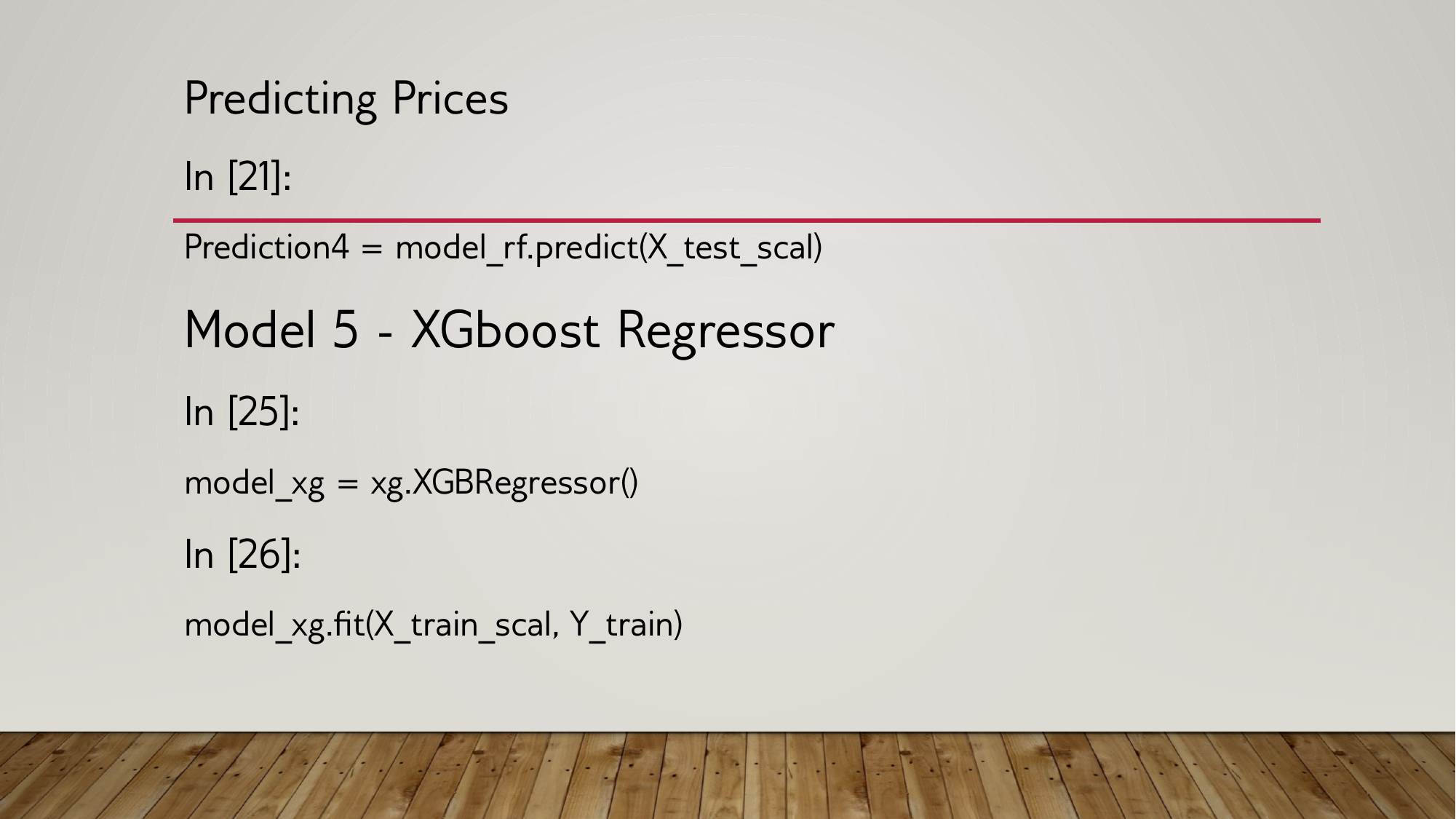

Predicting Prices
In [21]:
Prediction4 = model_rf.predict(X_test_scal)
Model 5 - XGboost Regressor
In [25]:
model_xg = xg.XGBRegressor()
In [26]:
model_xg.fit(X_train_scal, Y_train)